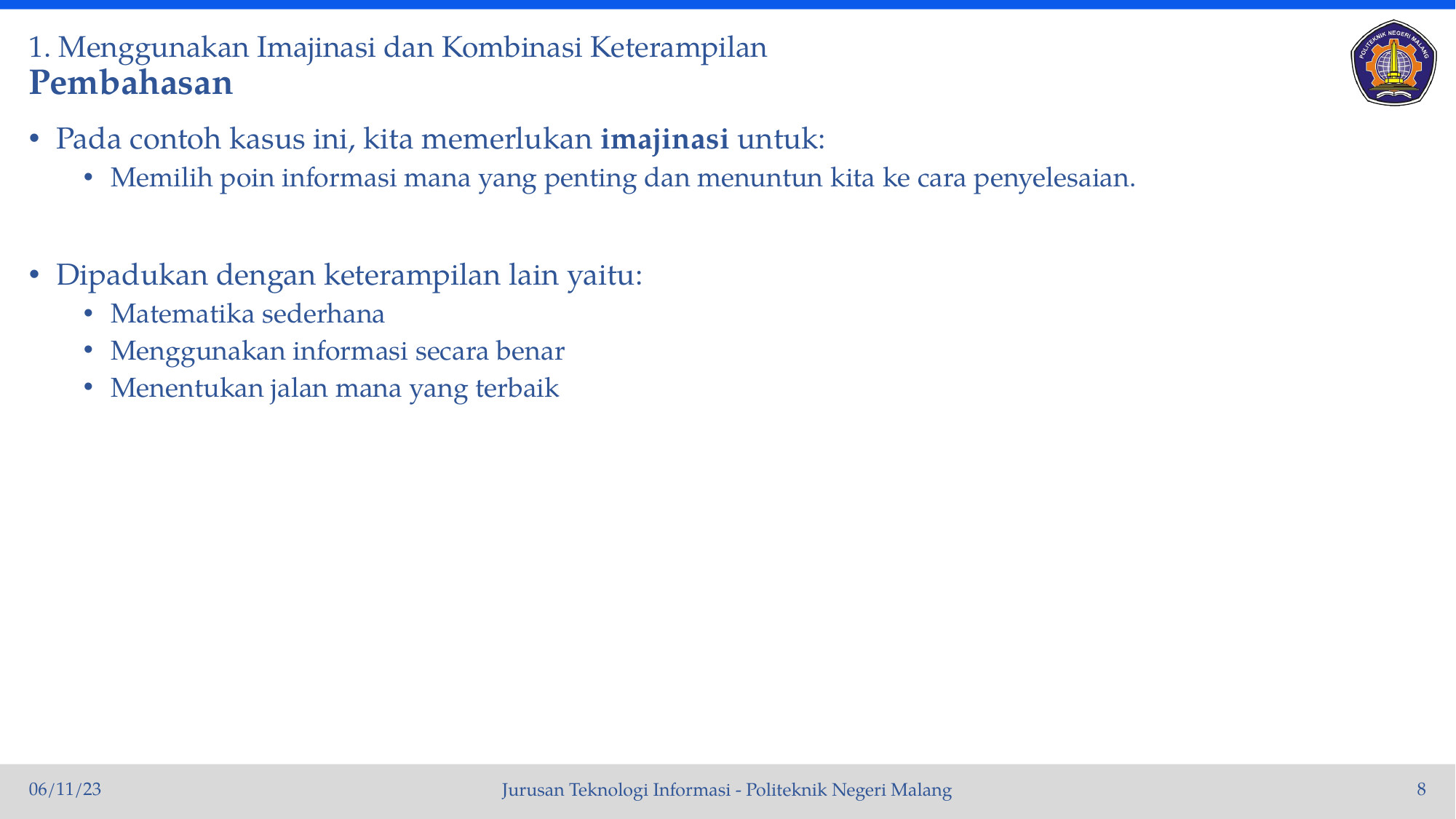

# 1. Menggunakan Imajinasi dan Kombinasi Keterampilan Pembahasan
Pada contoh kasus ini, kita memerlukan imajinasi untuk:
Memilih poin informasi mana yang penting dan menuntun kita ke cara penyelesaian.

Dipadukan dengan keterampilan lain yaitu:
Matematika sederhana
Menggunakan informasi secara benar
Menentukan jalan mana yang terbaik
06/11/23
8
Jurusan Teknologi Informasi - Politeknik Negeri Malang